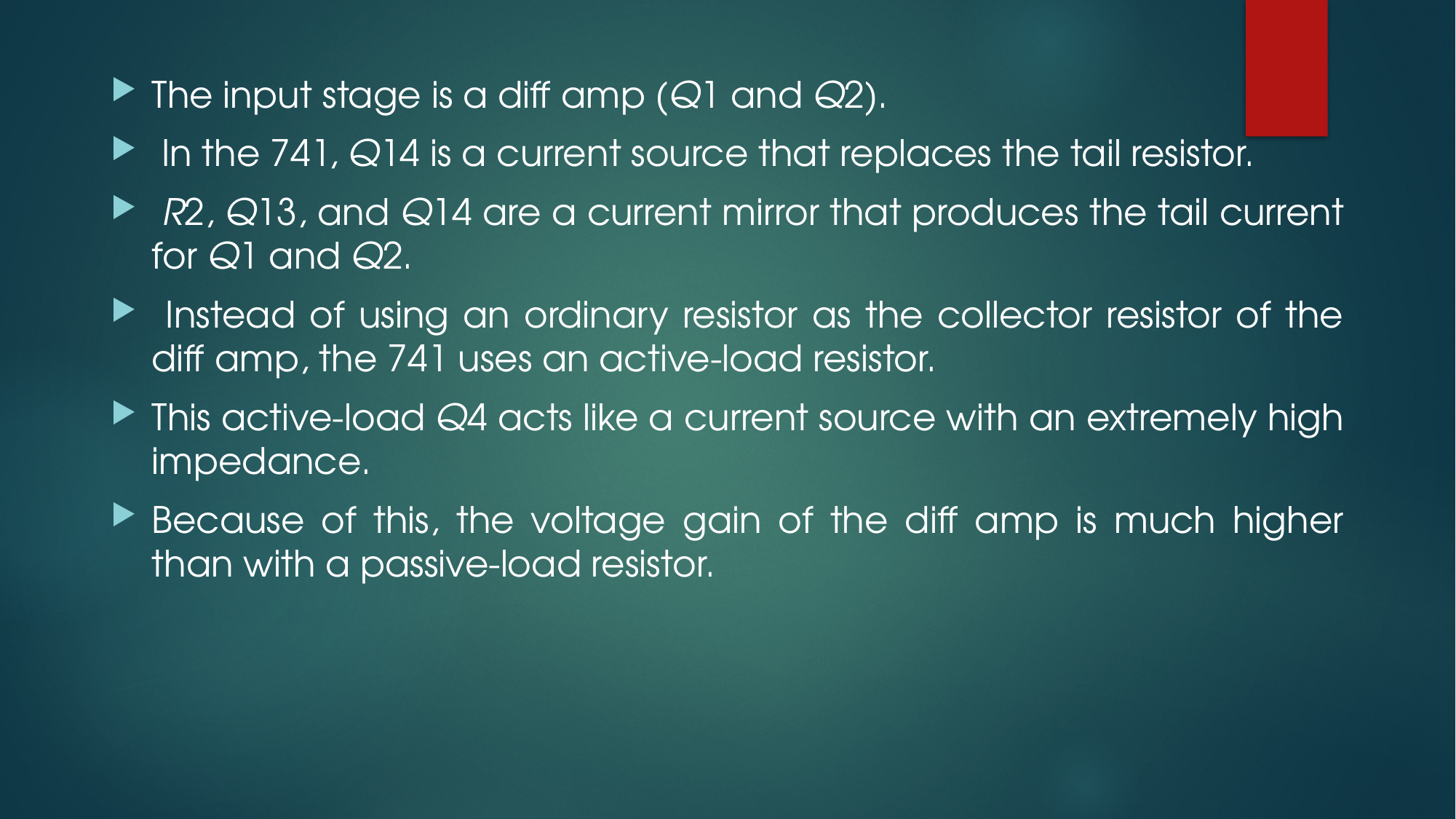

The input stage is a diff amp (Q1 and Q2).
 In the 741, Q14 is a current source that replaces the tail resistor.
 R2, Q13, and Q14 are a current mirror that produces the tail current for Q1 and Q2.
 Instead of using an ordinary resistor as the collector resistor of the diff amp, the 741 uses an active-load resistor.
This active-load Q4 acts like a current source with an extremely high impedance.
Because of this, the voltage gain of the diff amp is much higher than with a passive-load resistor.